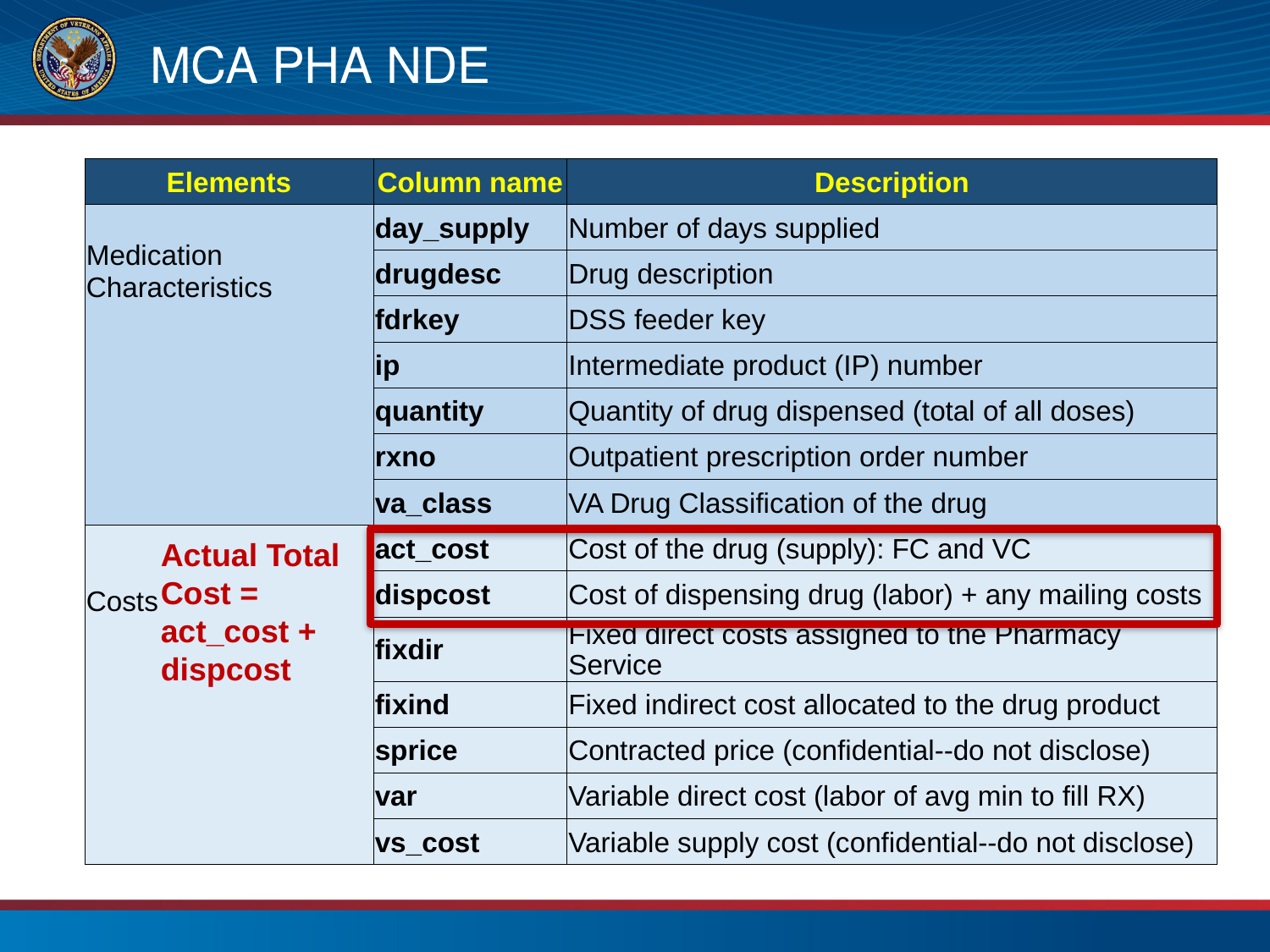

# MCA PHA NDE
| Elements | Column name | Description |
| --- | --- | --- |
| Medication Characteristics | day\_supply | Number of days supplied |
|  | drugdesc | Drug description |
|  | fdrkey | DSS feeder key |
|  | ip | Intermediate product (IP) number |
|  | quantity | Quantity of drug dispensed (total of all doses) |
|  | rxno | Outpatient prescription order number |
|  | va\_class | VA Drug Classification of the drug |
| Costs | act\_cost | Cost of the drug (supply): FC and VC |
|  | dispcost | Cost of dispensing drug (labor) + any mailing costs |
|  | fixdir | Fixed direct costs assigned to the Pharmacy Service |
|  | fixind | Fixed indirect cost allocated to the drug product |
|  | sprice | Contracted price (confidential--do not disclose) |
|  | var | Variable direct cost (labor of avg min to fill RX) |
|  | vs\_cost | Variable supply cost (confidential--do not disclose) |
Actual Total Cost = act_cost + dispcost